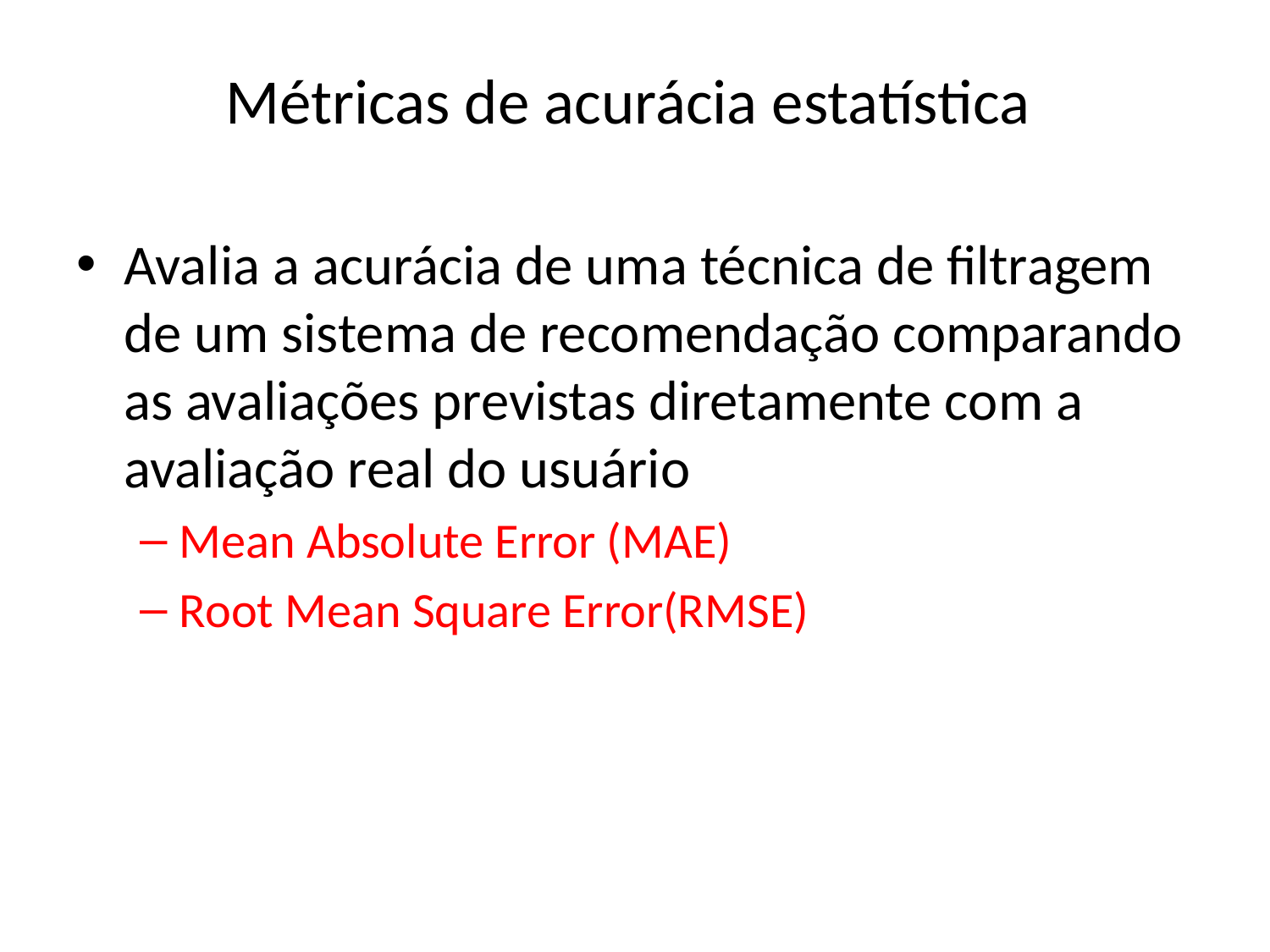

# Métricas de acurácia estatística
Avalia a acurácia de uma técnica de filtragem de um sistema de recomendação comparando as avaliações previstas diretamente com a avaliação real do usuário
Mean Absolute Error (MAE)
Root Mean Square Error(RMSE)